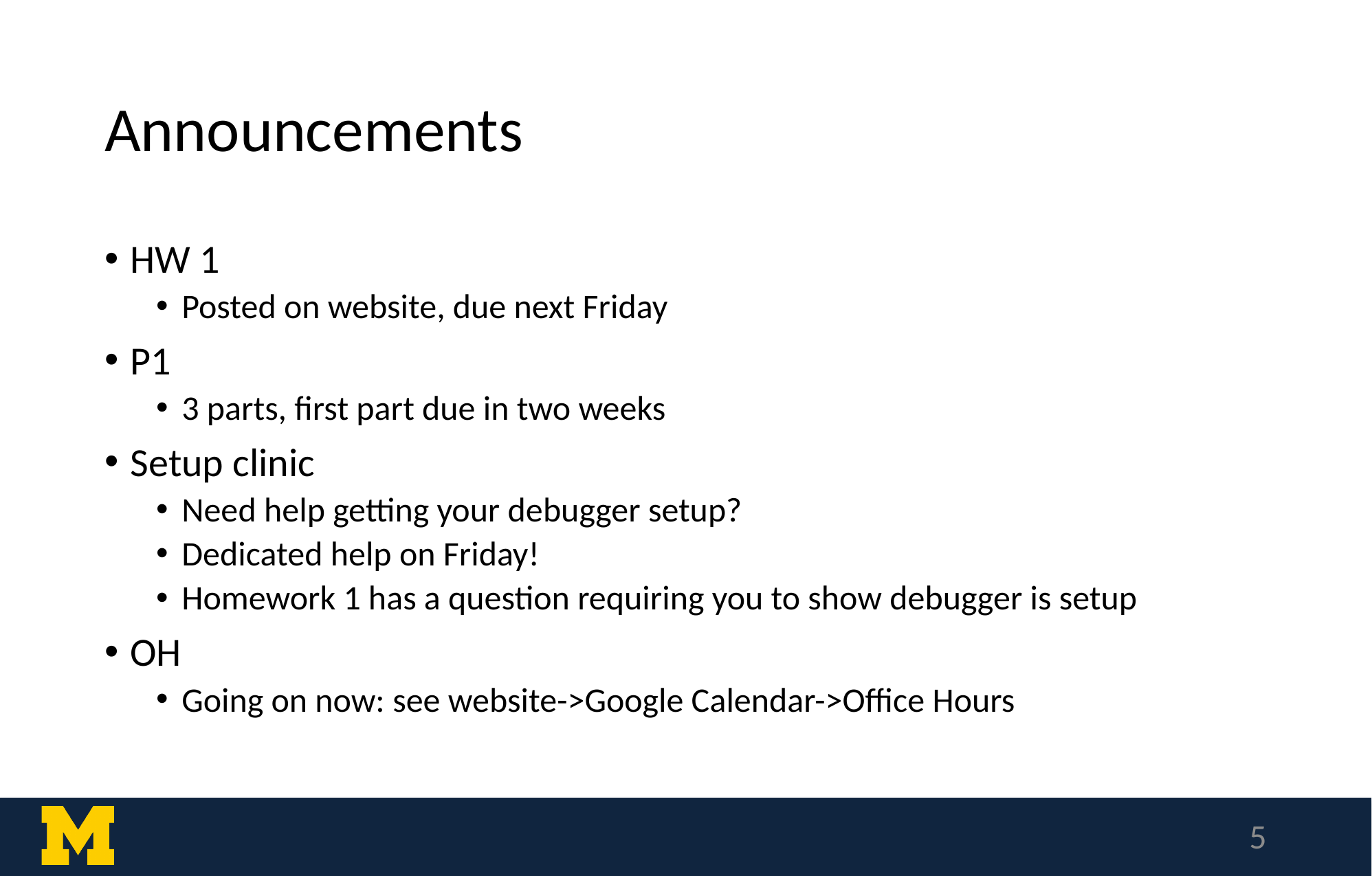

# Announcements
HW 1
Posted on website, due next Friday
P1
3 parts, first part due in two weeks
Setup clinic
Need help getting your debugger setup?
Dedicated help on Friday!
Homework 1 has a question requiring you to show debugger is setup
OH
Going on now: see website->Google Calendar->Office Hours
5